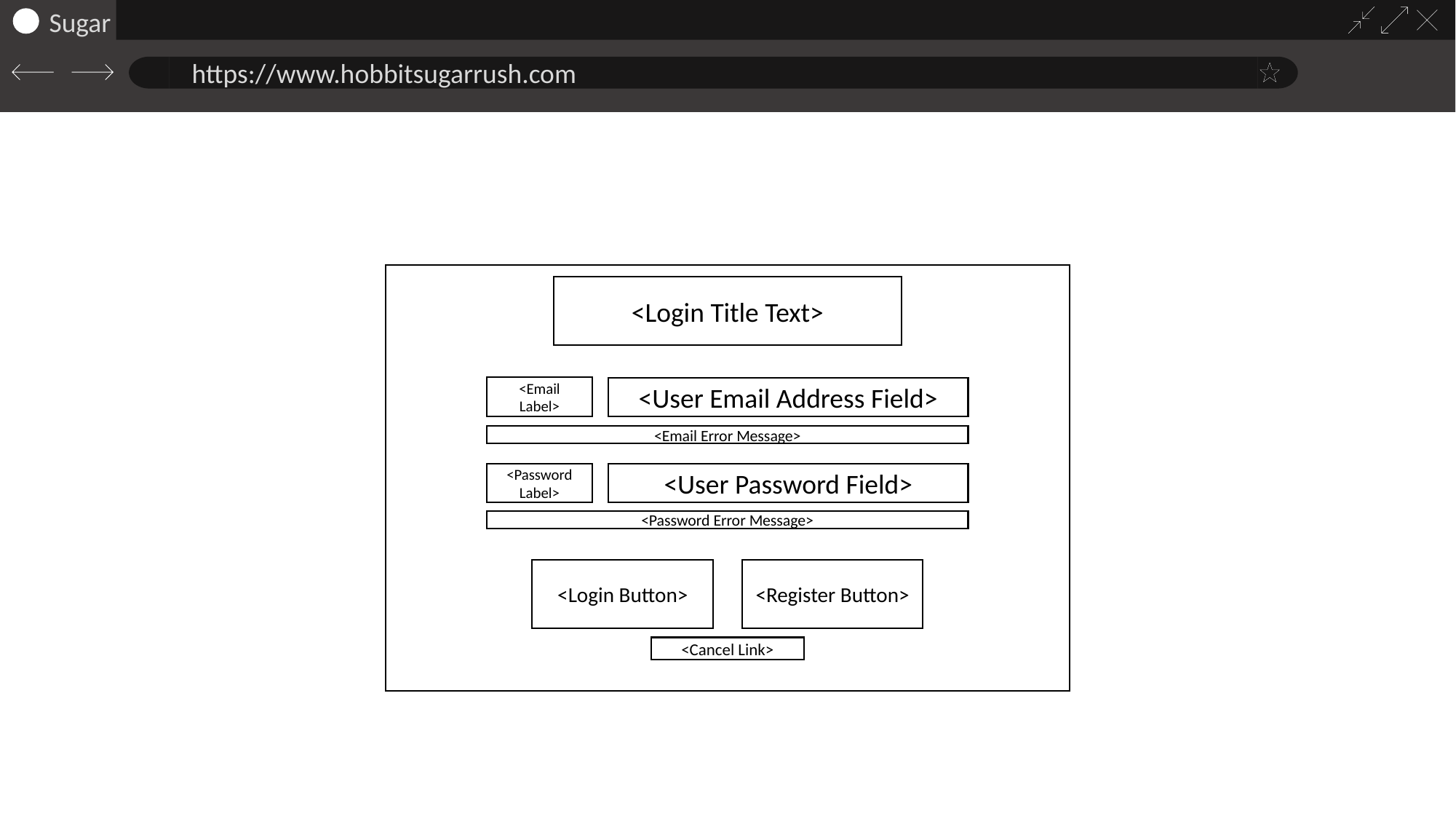

<Login Title Text>
<Email Label>
<User Email Address Field>
<Password Label>
<User Password Field>
<Login Button>
<Register Button>
<Email Error Message>
<Password Error Message>
<Cancel Link>